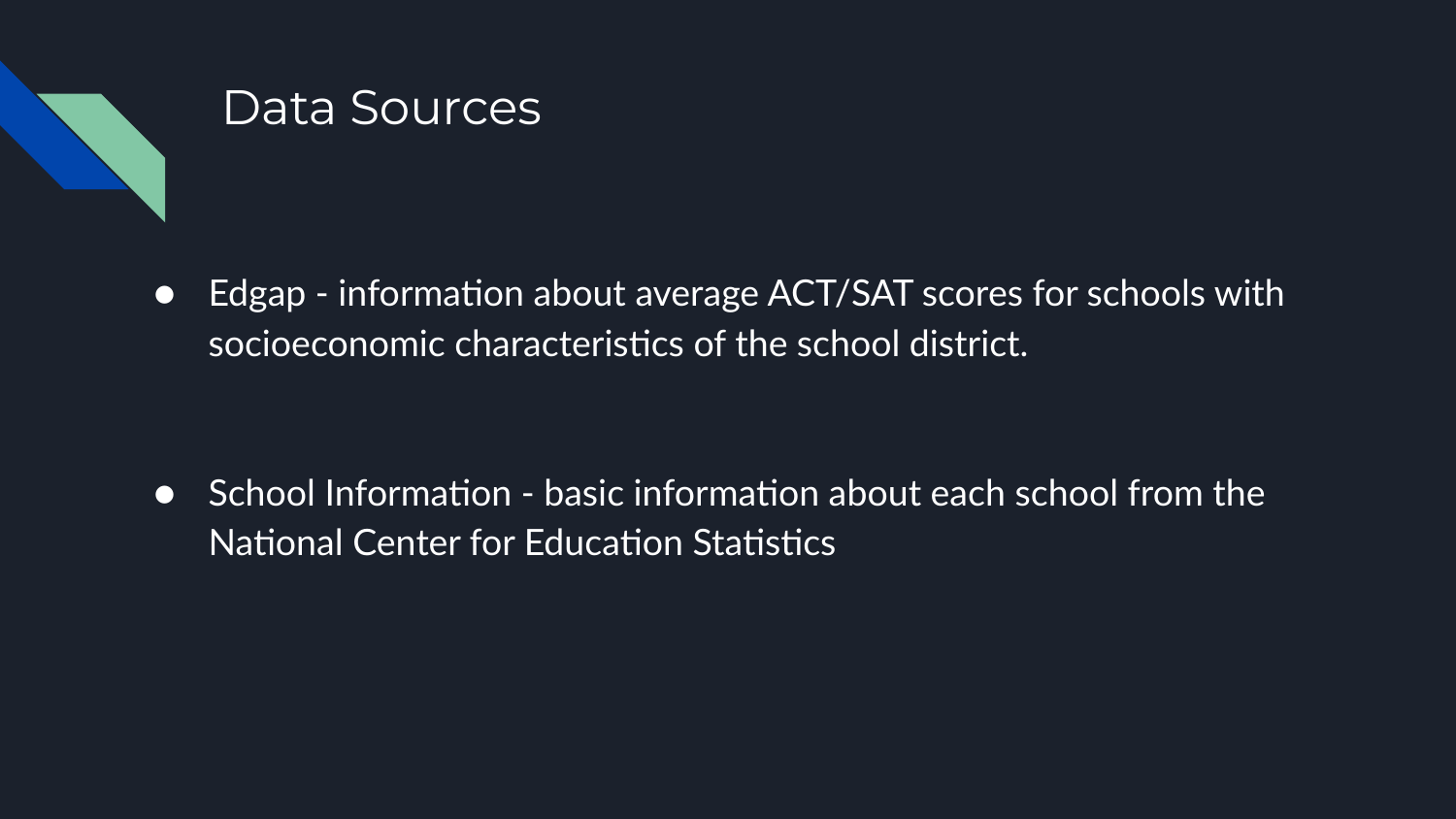

# Data Sources
Edgap - information about average ACT/SAT scores for schools with socioeconomic characteristics of the school district.

School Information - basic information about each school from the National Center for Education Statistics